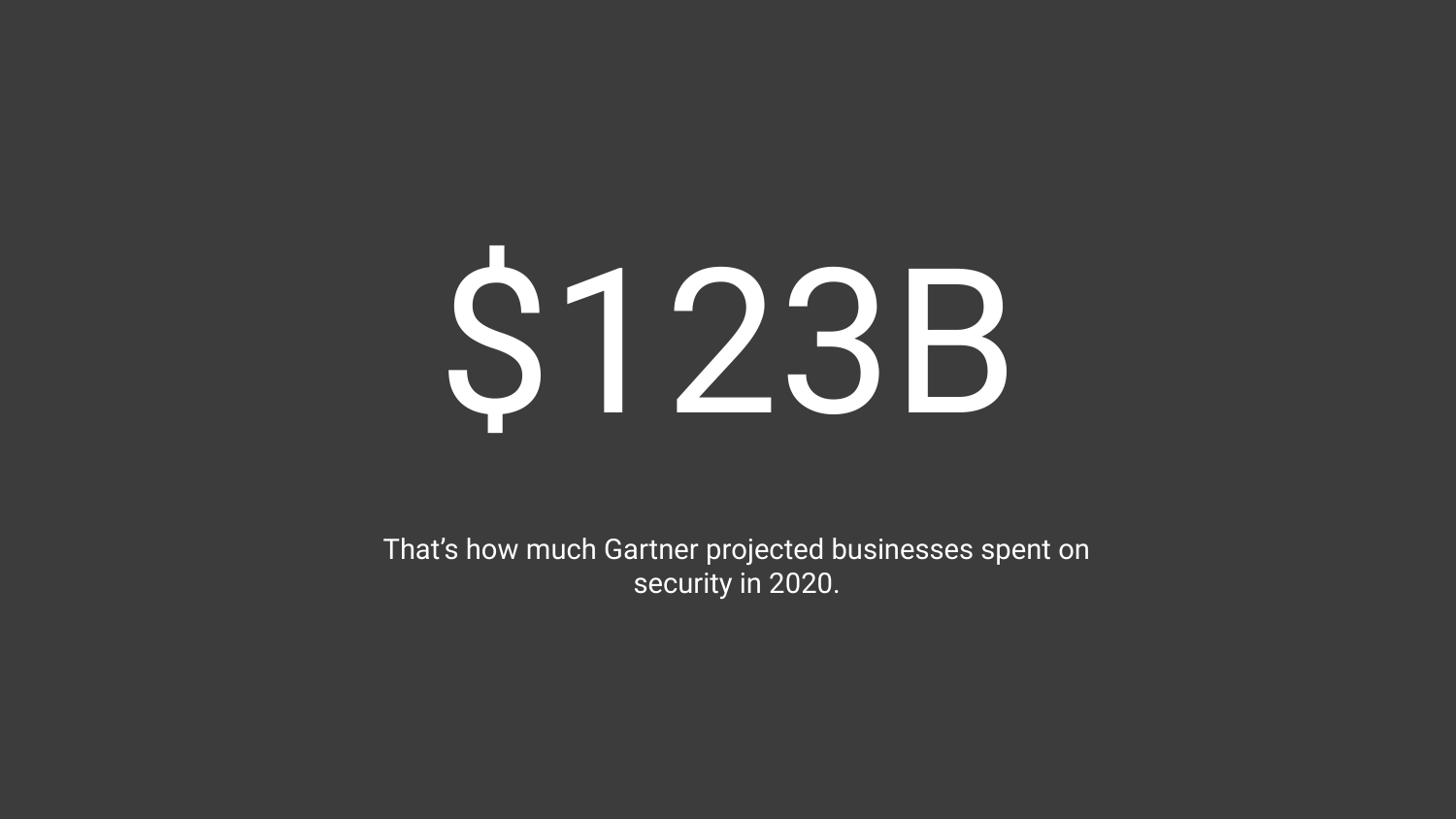

# $123B
That’s how much Gartner projected businesses spent on security in 2020.